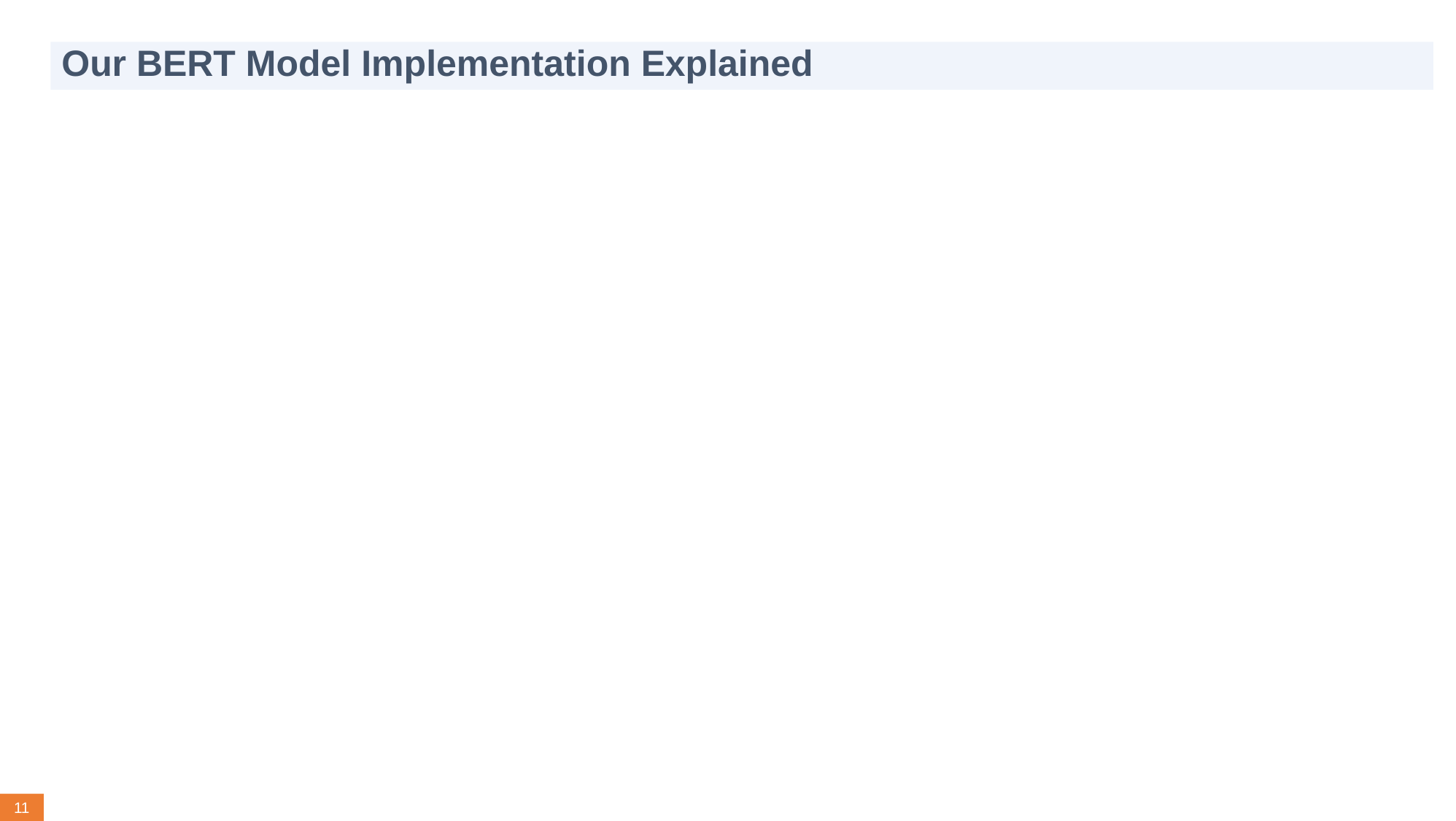

# Our BERT Model Implementation Explained
11